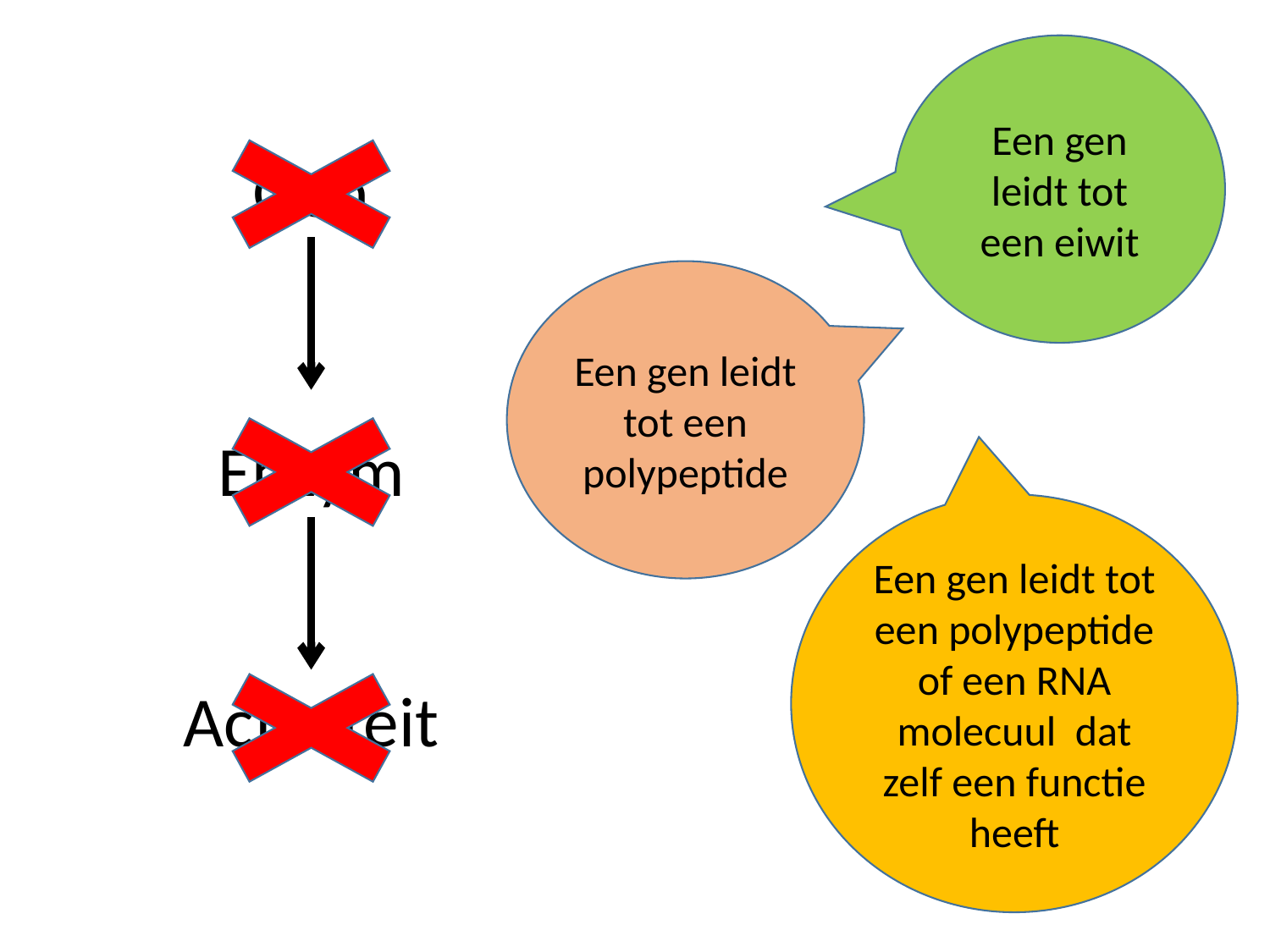

Een gen leidt tot een eiwit

Gen
Een gen leidt tot een polypeptide

Enzym
Een gen leidt tot een polypeptide of een RNA molecuul  dat zelf een functie heeft

Activiteit